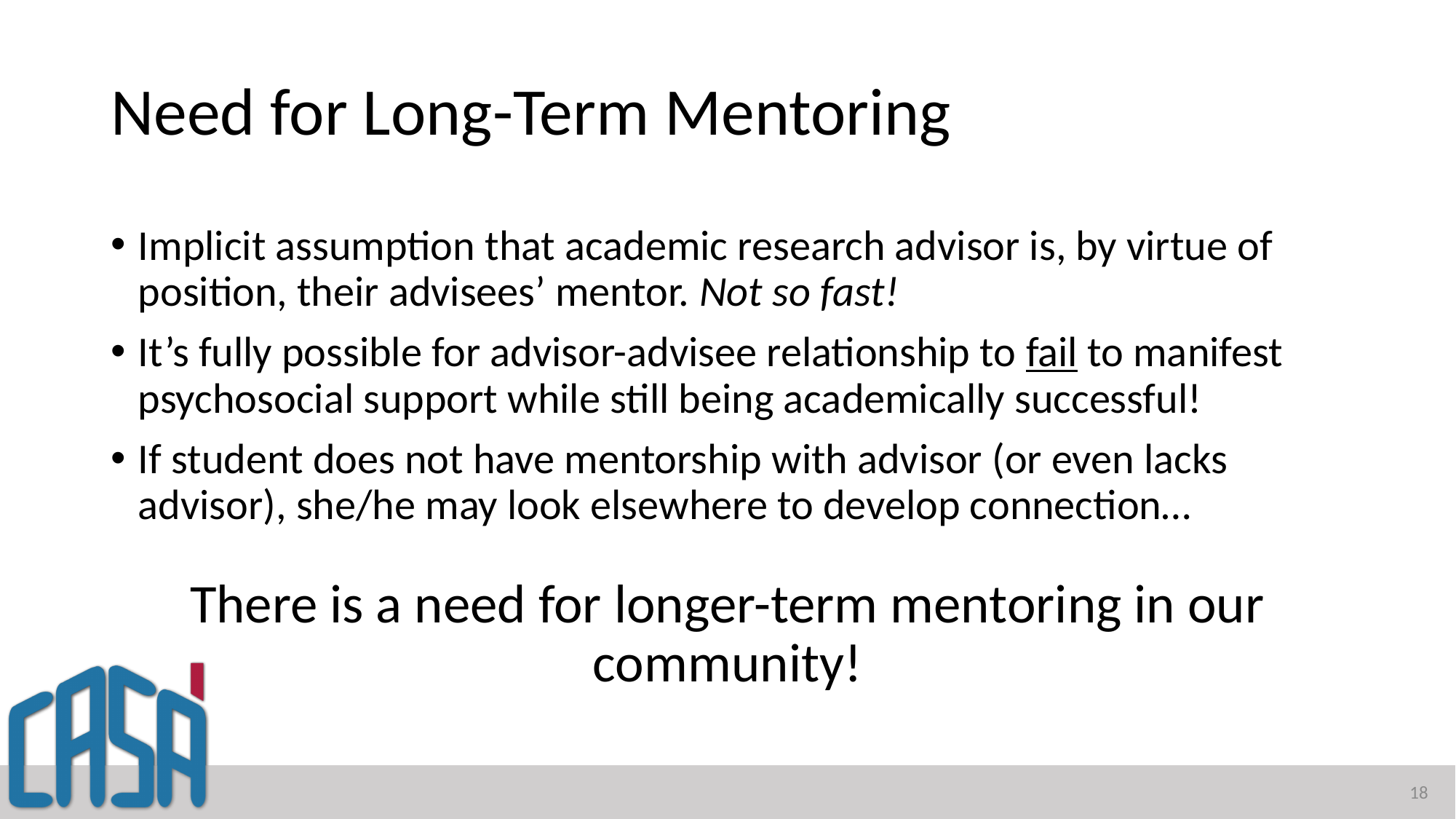

# Need for Long-Term Mentoring
Implicit assumption that academic research advisor is, by virtue of position, their advisees’ mentor. Not so fast!
It’s fully possible for advisor-advisee relationship to fail to manifest psychosocial support while still being academically successful!
If student does not have mentorship with advisor (or even lacks advisor), she/he may look elsewhere to develop connection…

There is a need for longer-term mentoring in our community!
18